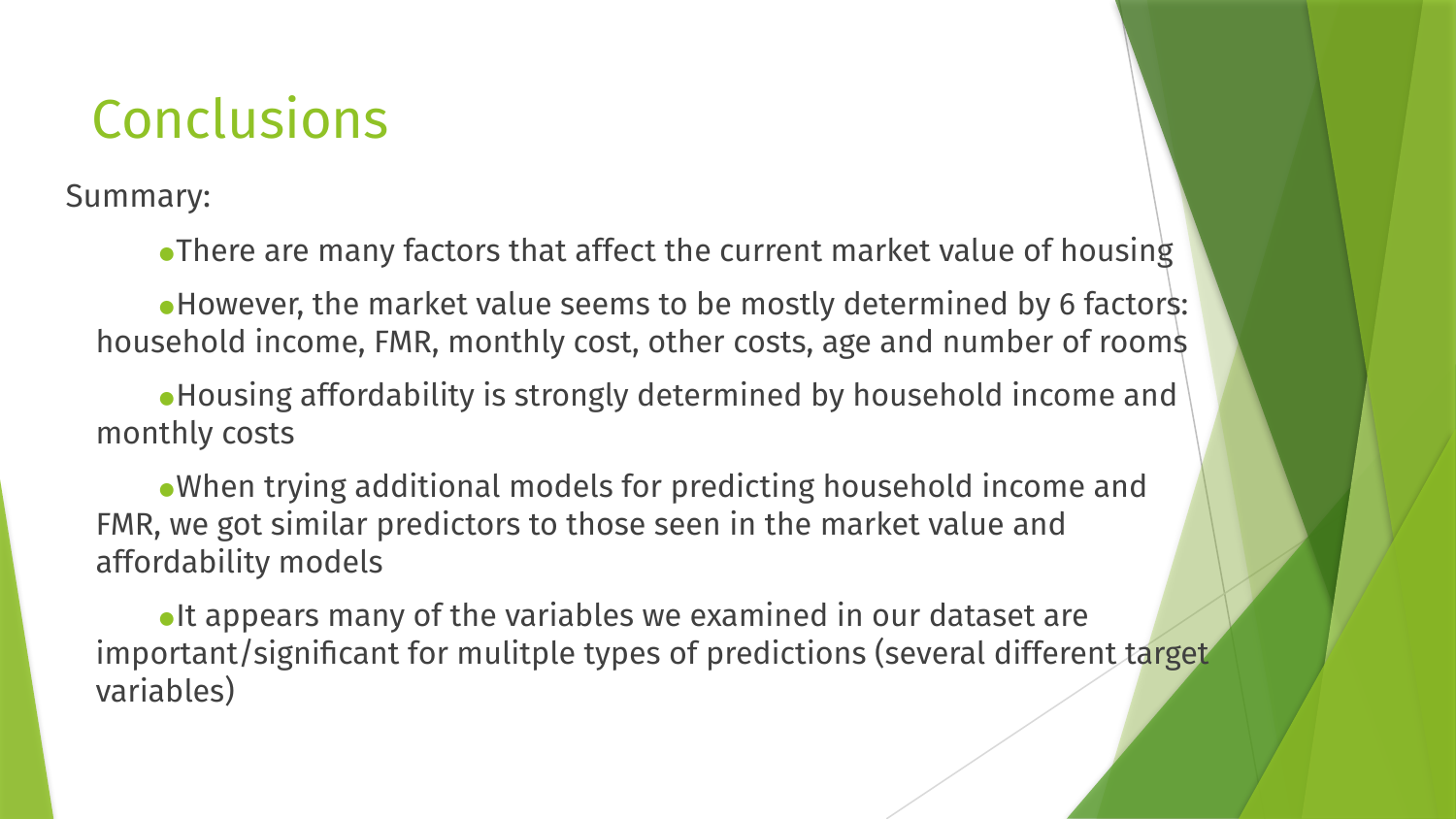

# Conclusions
Summary:
There are many factors that affect the current market value of housing
However, the market value seems to be mostly determined by 6 factors: household income, FMR, monthly cost, other costs, age and number of rooms
Housing affordability is strongly determined by household income and monthly costs
When trying additional models for predicting household income and FMR, we got similar predictors to those seen in the market value and affordability models
It appears many of the variables we examined in our dataset are important/significant for mulitple types of predictions (several different target variables)